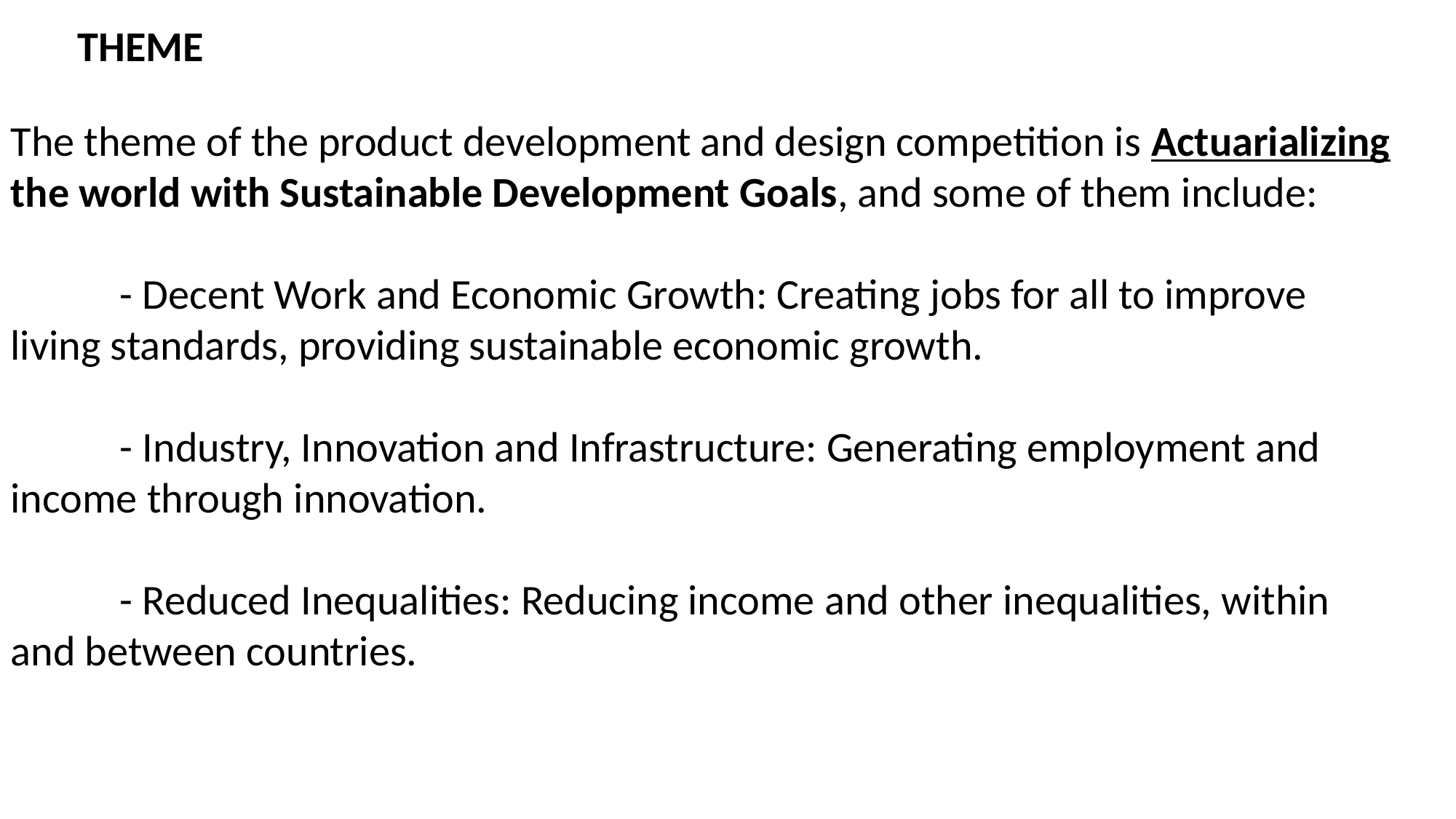

THEME
The theme of the product development and design competition is Actuarializing the world with Sustainable Development Goals, and some of them include:

	- Decent Work and Economic Growth: Creating jobs for all to improve living standards, providing sustainable economic growth.

	- Industry, Innovation and Infrastructure: Generating employment and income through innovation.

	- Reduced Inequalities: Reducing income and other inequalities, within and between countries.